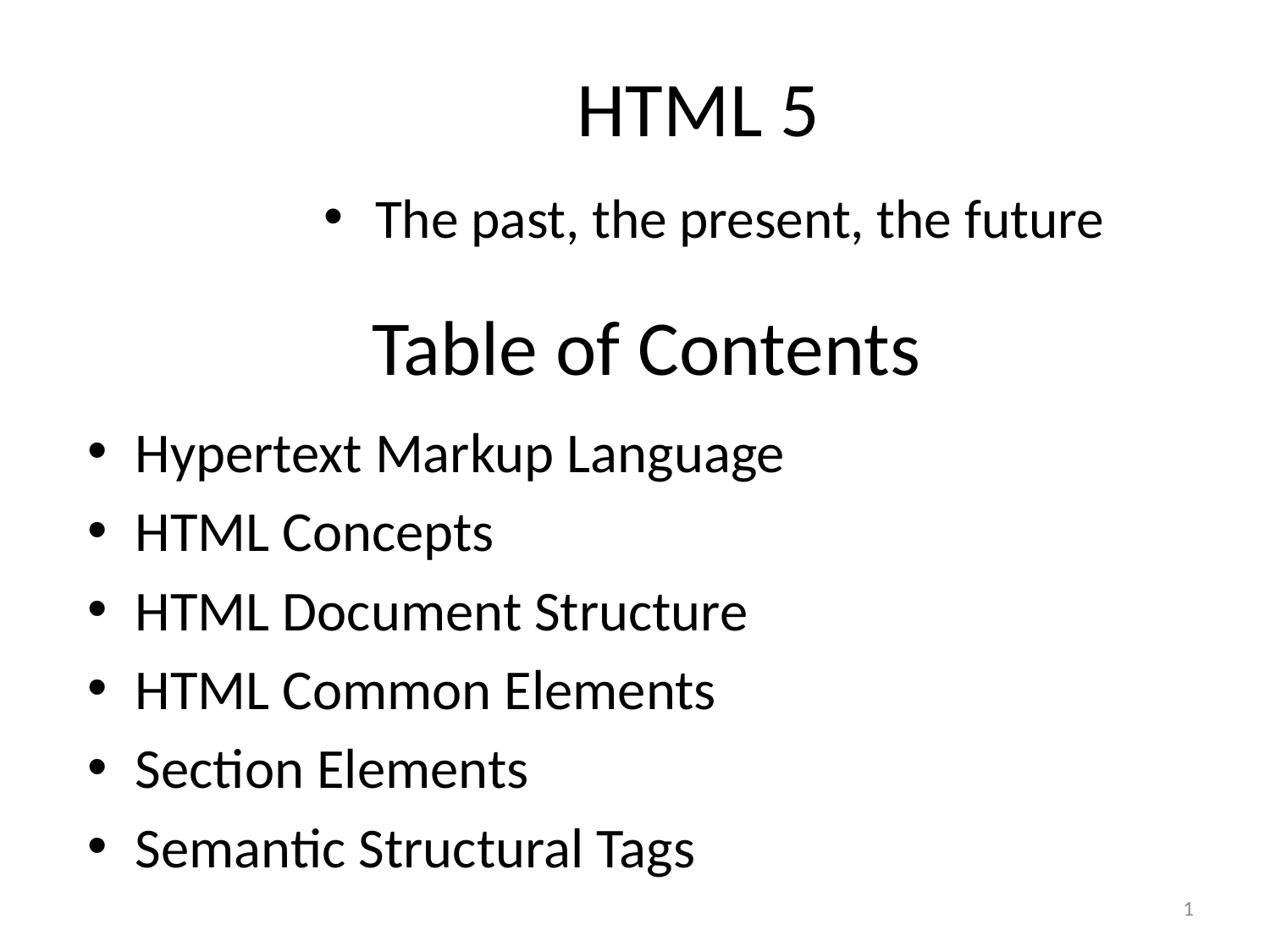

HTML 5
The past, the present, the future
# Table of Contents
Hypertext Markup Language
HTML Concepts
HTML Document Structure
HTML Common Elements
Section Elements
Semantic Structural Tags
1